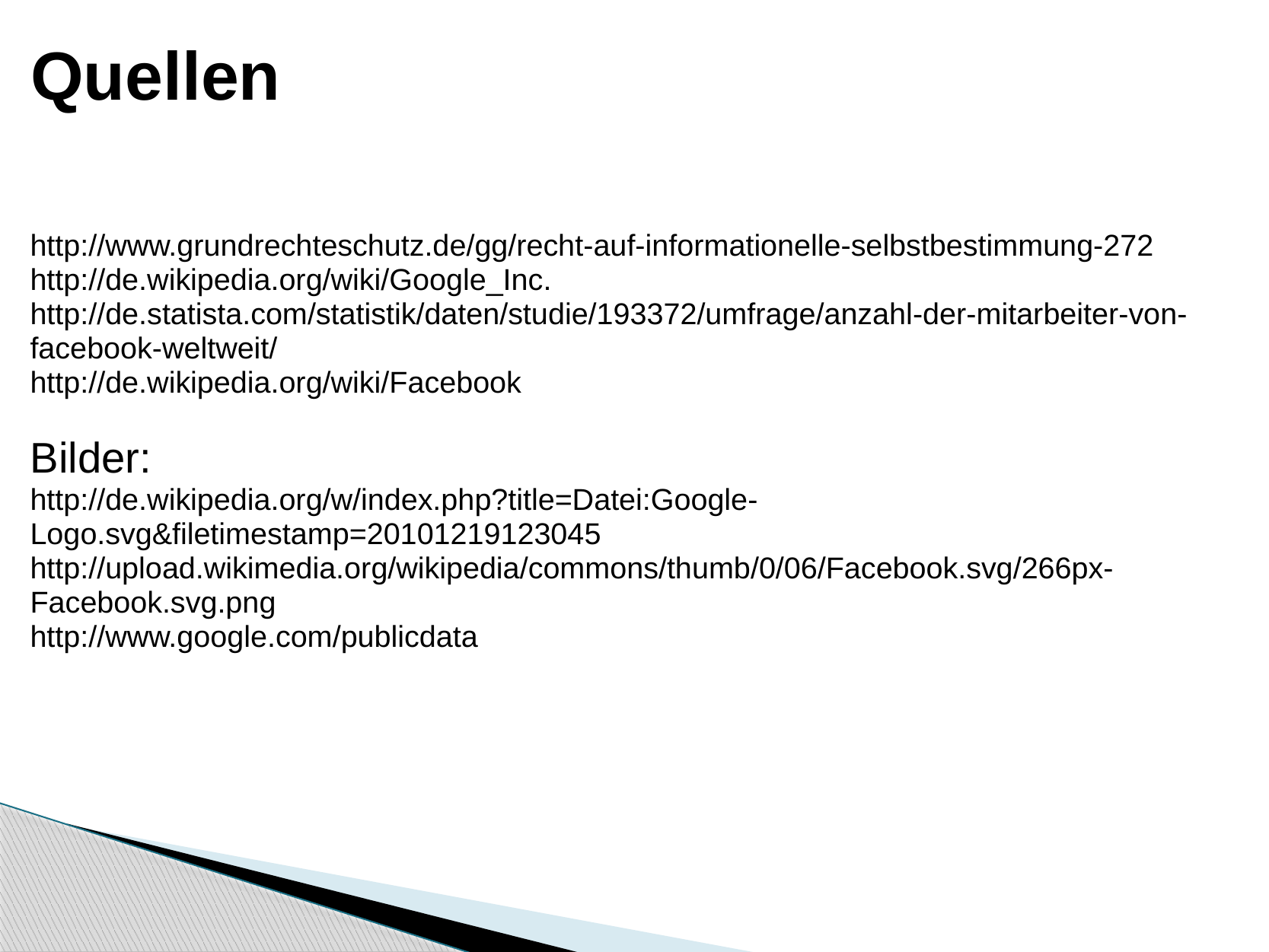

# Quellen
http://www.grundrechteschutz.de/gg/recht-auf-informationelle-selbstbestimmung-272
http://de.wikipedia.org/wiki/Google_Inc.
http://de.statista.com/statistik/daten/studie/193372/umfrage/anzahl-der-mitarbeiter-von-facebook-weltweit/
http://de.wikipedia.org/wiki/Facebook

Bilder:
http://de.wikipedia.org/w/index.php?title=Datei:Google-Logo.svg&filetimestamp=20101219123045
http://upload.wikimedia.org/wikipedia/commons/thumb/0/06/Facebook.svg/266px-Facebook.svg.png
http://www.google.com/publicdata